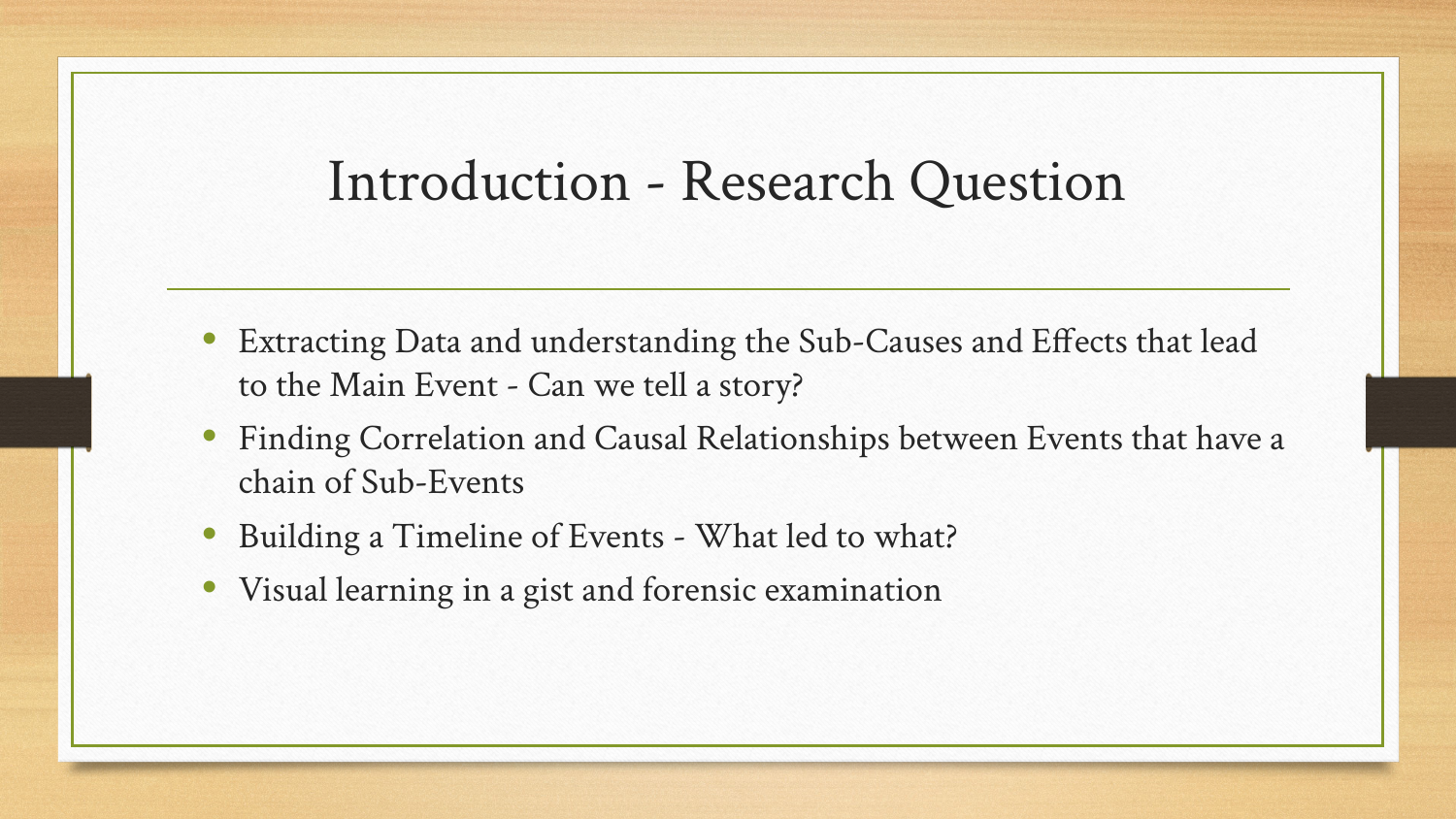

# Introduction - Research Question
Extracting Data and understanding the Sub-Causes and Effects that lead to the Main Event - Can we tell a story?
Finding Correlation and Causal Relationships between Events that have a chain of Sub-Events
Building a Timeline of Events - What led to what?
Visual learning in a gist and forensic examination